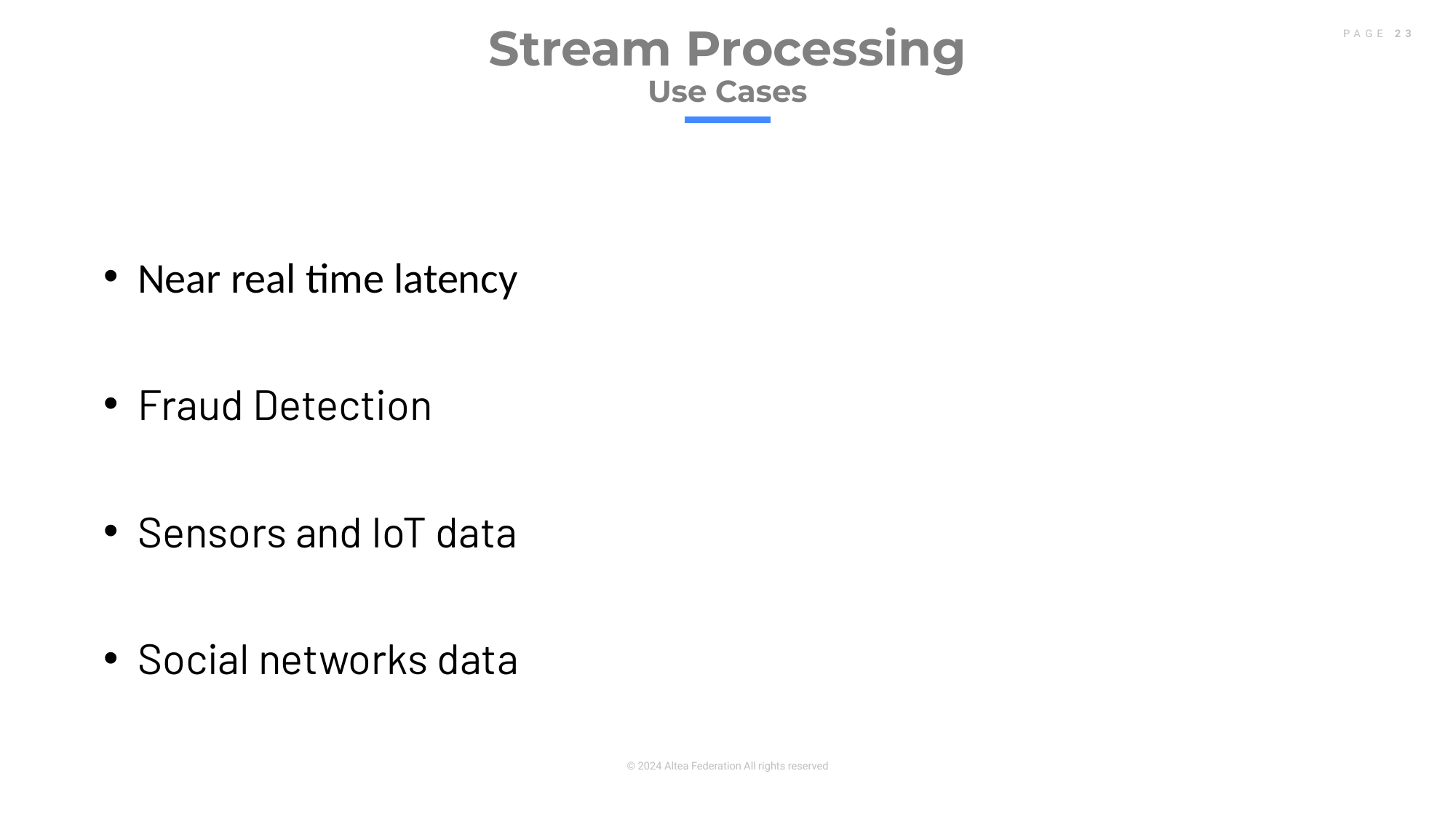

# Stream Processing Use Cases
PAGE 23
Near real time latency
Fraud Detection
Sensors and IoT data
Social networks data